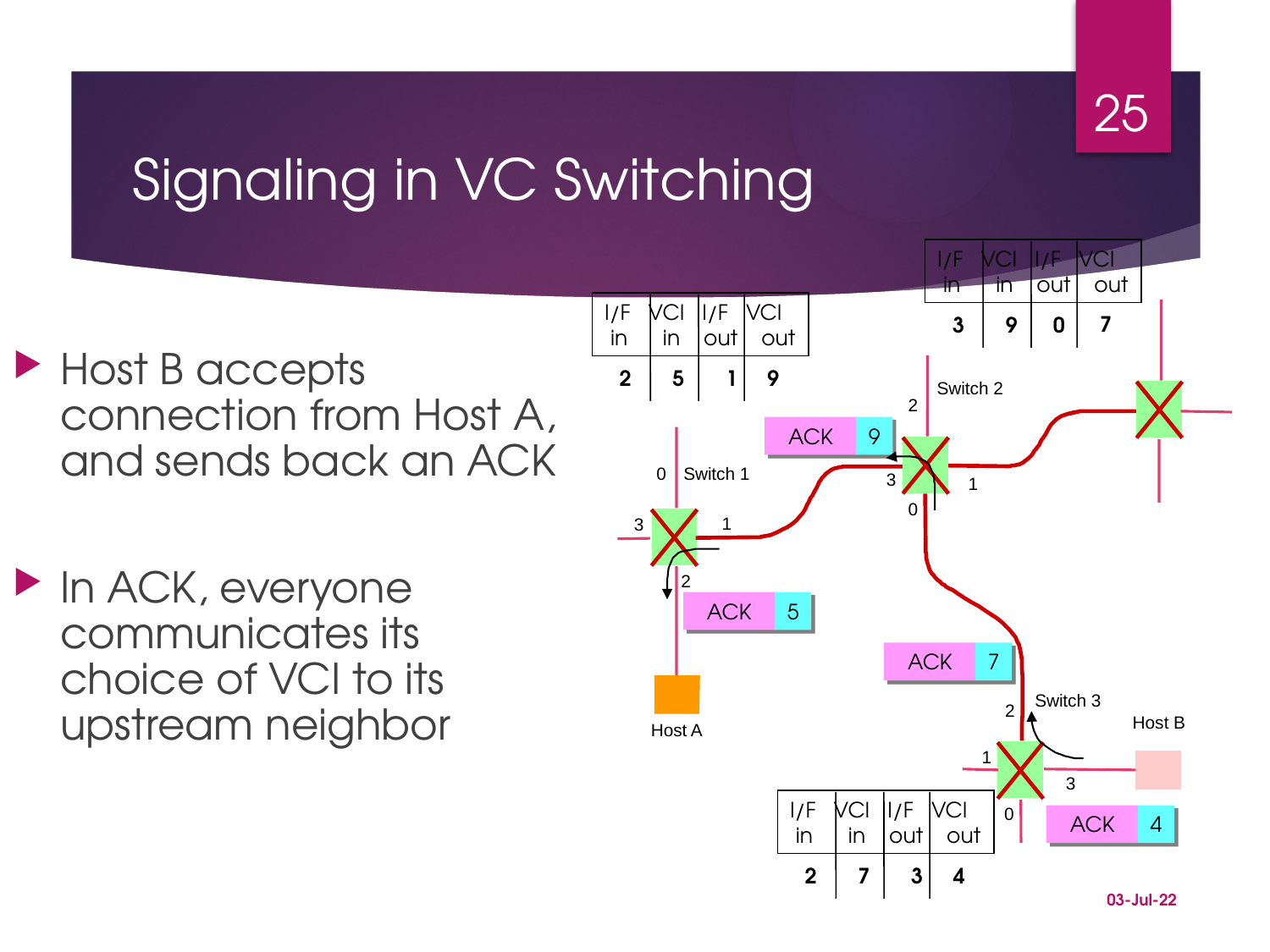

25
# Signaling in VC Switching
I/F   VCI   I/F   VCI
 in      in    out    out

I/F   VCI   I/F   VCI
 in      in    out    out

  7
  3       9      0
Host B accepts connection from Host A, and sends back an ACK

In ACK, everyone communicates its choice of VCI to its upstream neighbor

  9
  2       5       1
Switch 2

2

ACK
9

Switch 1
0

3
1

0

1
3

2
ACK
5
ACK
7

Switch 3
2

Host B
Host A

1

3
I/F   VCI   I/F   VCI
 in      in    out    out

0
ACK
4
  2       7       3
  4
03-Jul-22